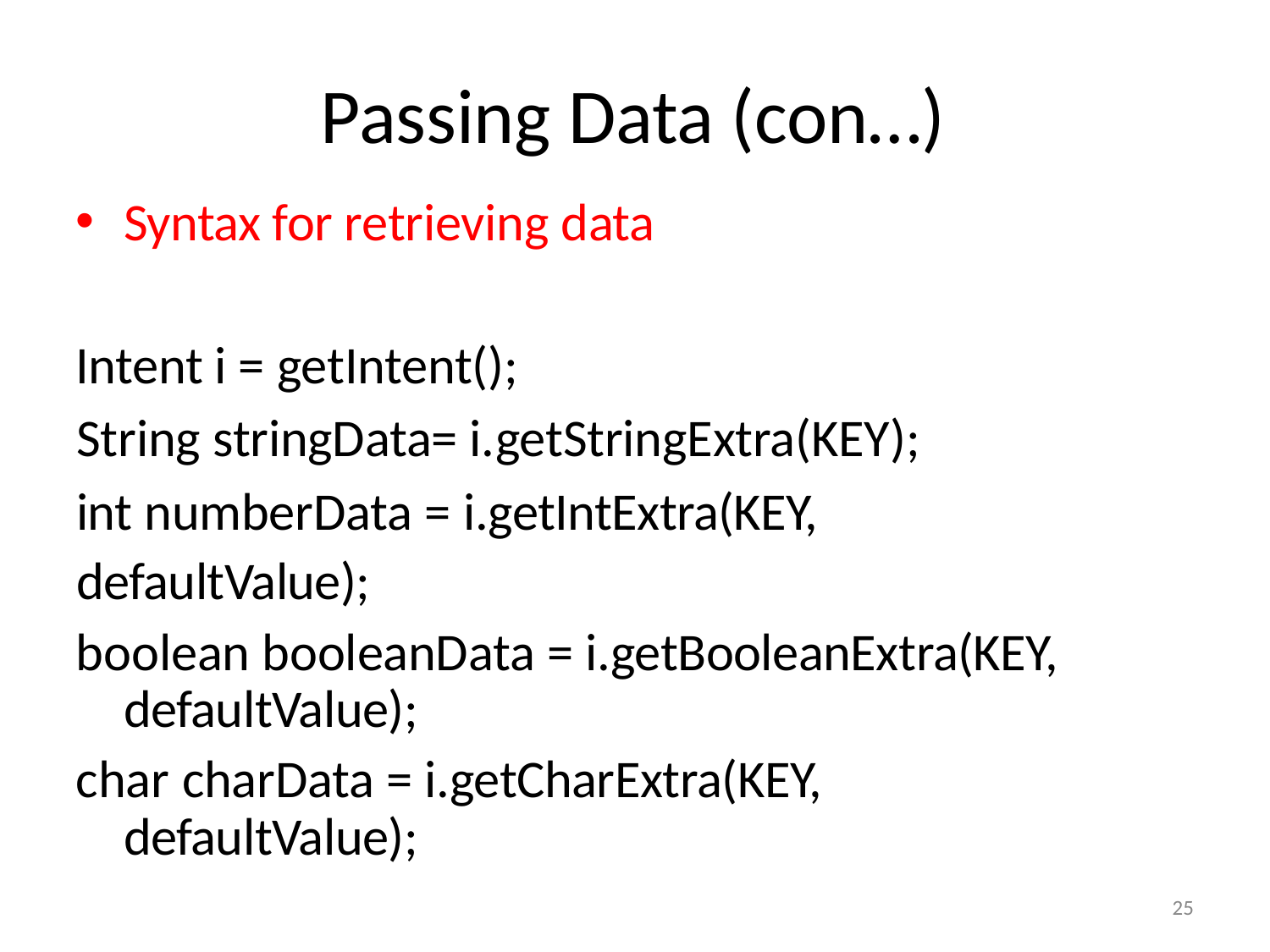

# Passing Data (con…)
Syntax for retrieving data

Intent i = getIntent();
String stringData= i.getStringExtra(KEY);
int numberData = i.getIntExtra(KEY, defaultValue);
boolean booleanData = i.getBooleanExtra(KEY,  defaultValue);
char charData = i.getCharExtra(KEY,  defaultValue);
25